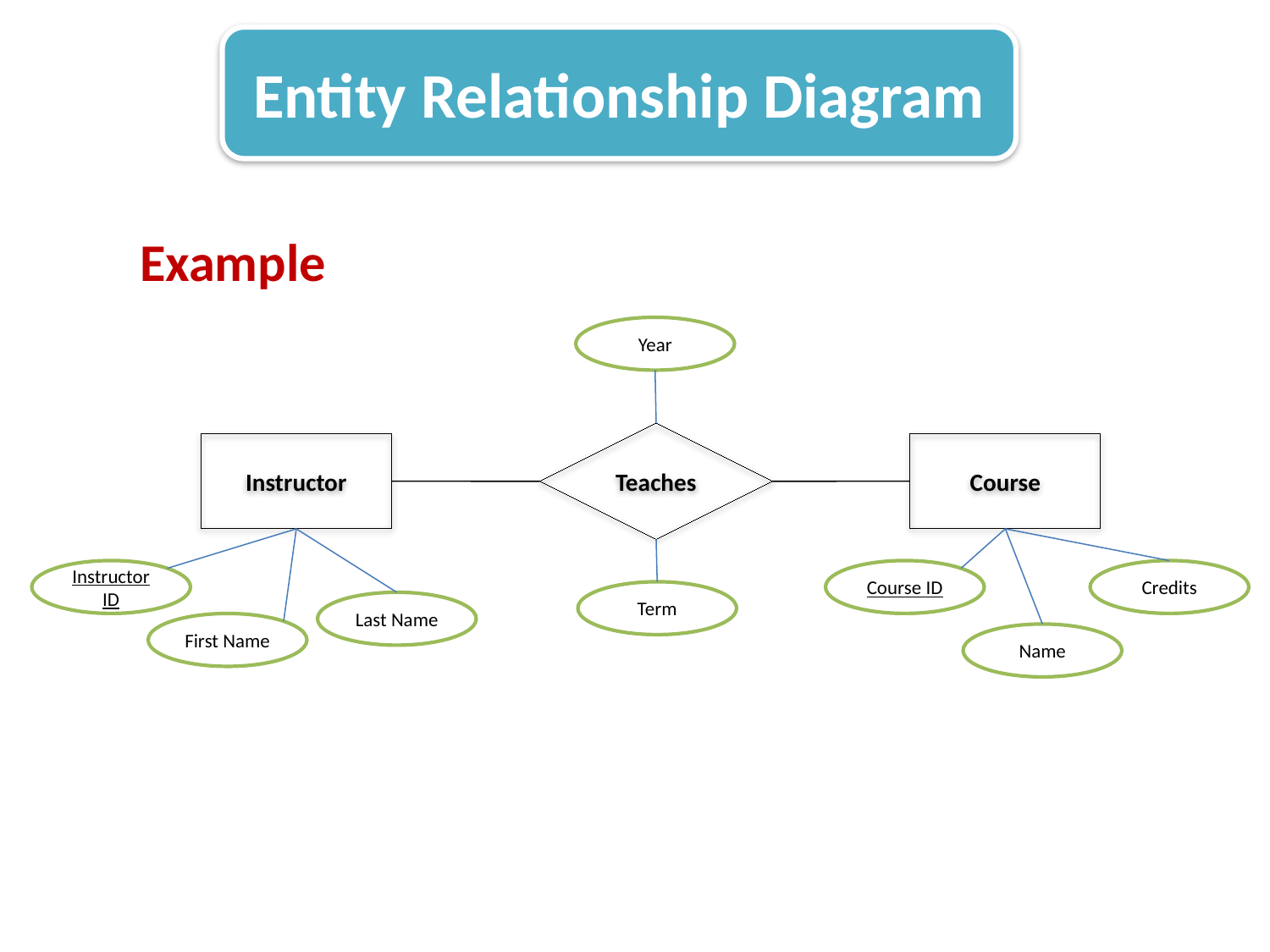

Entity Relationship Diagram
Example
Year
Teaches
Instructor
Course
Instructor ID
Course ID
Credits
Term
Last Name
First Name
Name